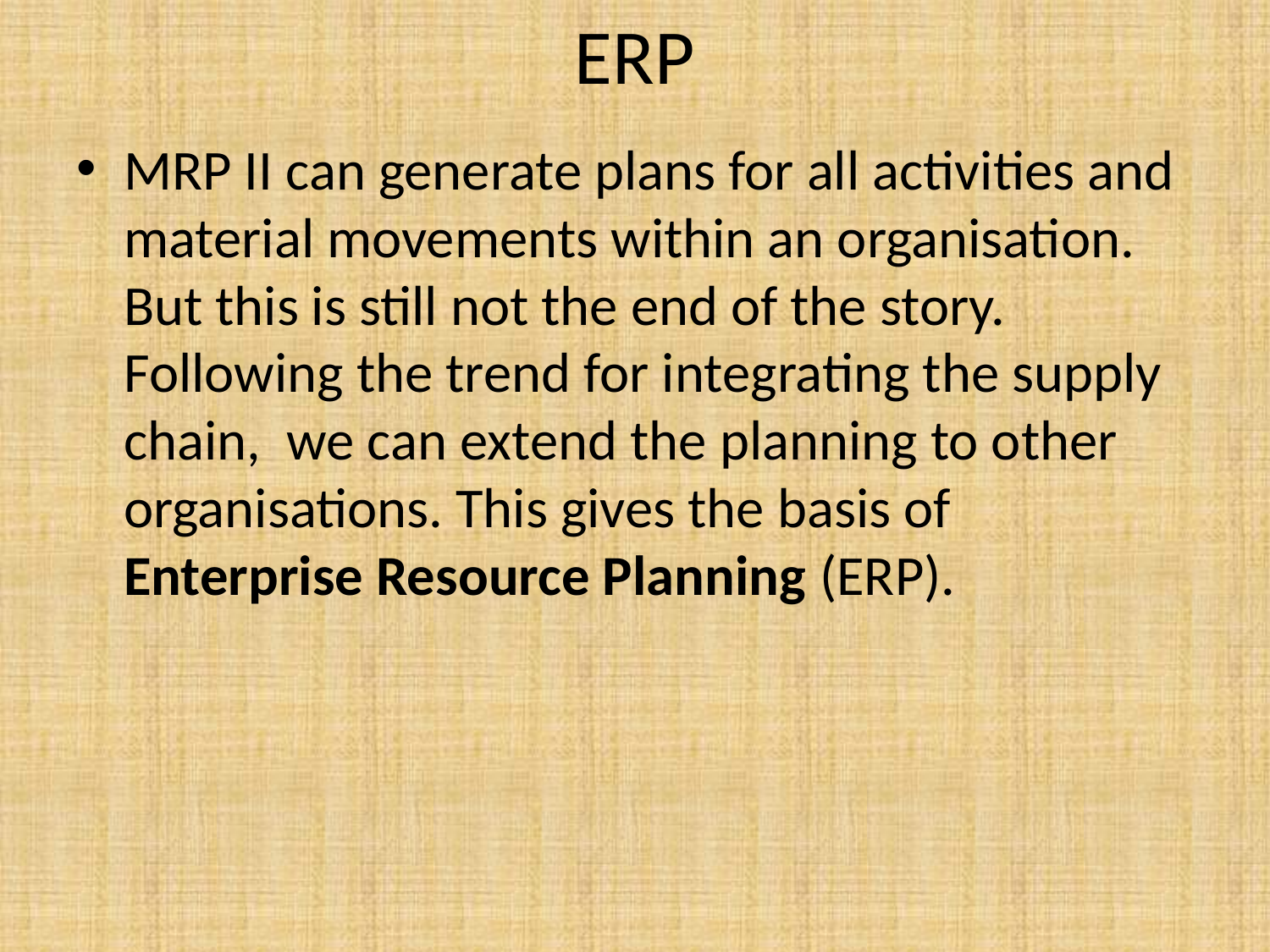

# ERP
MRP II can generate plans for all activities and material movements within an organisation. But this is still not the end of the story. Following the trend for integrating the supply chain,  we can extend the planning to other organisations. This gives the basis of Enterprise Resource Planning (ERP).